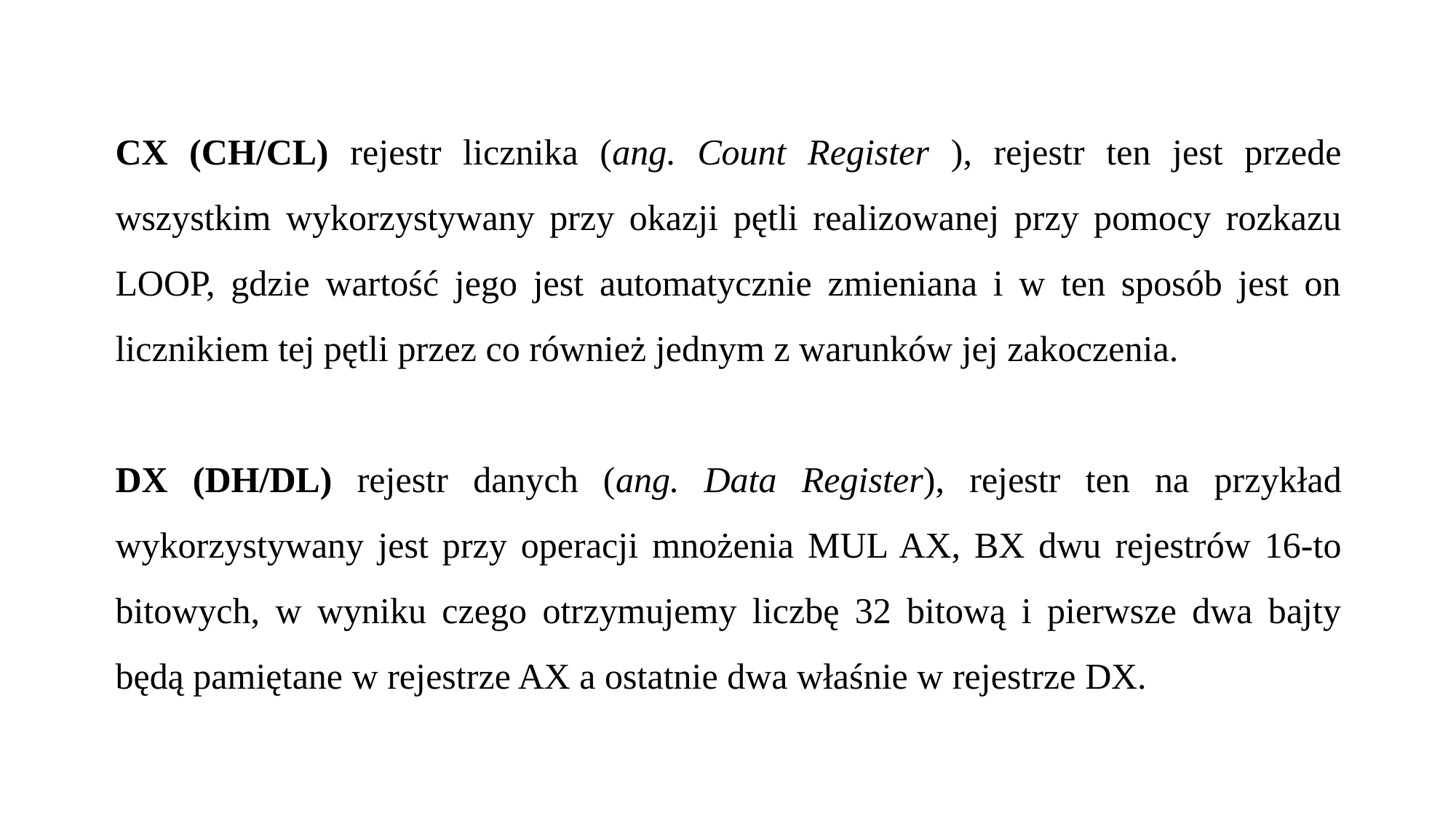

CX (CH/CL) rejestr licznika (ang. Count Register ), rejestr ten jest przede wszystkim wykorzystywany przy okazji pętli realizowanej przy pomocy rozkazu LOOP, gdzie wartość jego jest automatycznie zmieniana i w ten sposób jest on licznikiem tej pętli przez co również jednym z warunków jej zakoczenia.

DX (DH/DL) rejestr danych (ang. Data Register), rejestr ten na przykład wykorzystywany jest przy operacji mnożenia MUL AX, BX dwu rejestrów 16-to bitowych, w wyniku czego otrzymujemy liczbę 32 bitową i pierwsze dwa bajty będą pamiętane w rejestrze AX a ostatnie dwa właśnie w rejestrze DX.